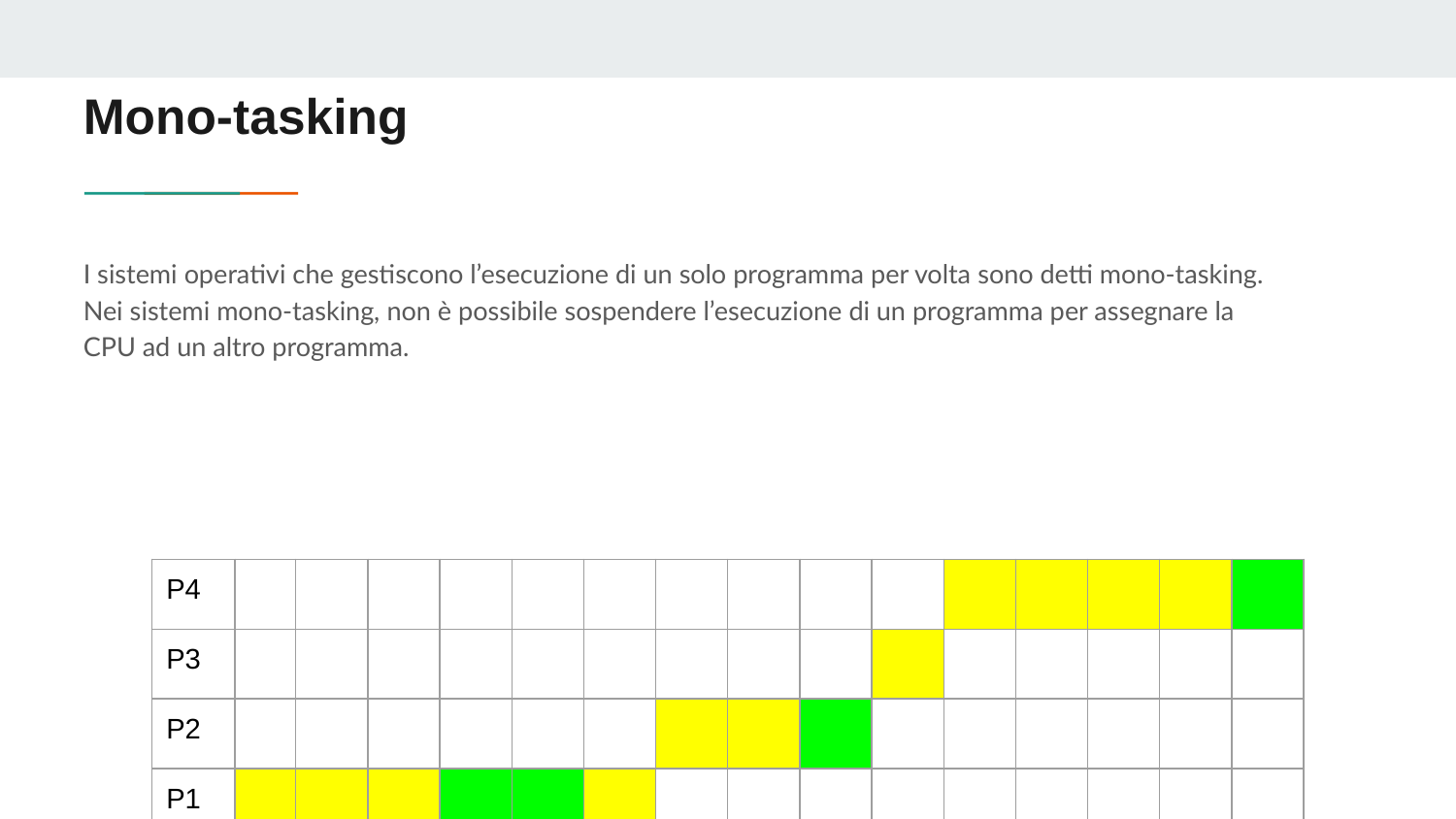

# Mono-tasking
I sistemi operativi che gestiscono l’esecuzione di un solo programma per volta sono detti mono-tasking. Nei sistemi mono-tasking, non è possibile sospendere l’esecuzione di un programma per assegnare la CPU ad un altro programma.
| P4 |  |  |  |  |  |  |  |  |  |  |  |  |  |  |  |
| --- | --- | --- | --- | --- | --- | --- | --- | --- | --- | --- | --- | --- | --- | --- | --- |
| P3 |  |  |  |  |  |  |  |  |  |  |  |  |  |  |  |
| P2 |  |  |  |  |  |  |  |  |  |  |  |  |  |  |  |
| P1 |  |  |  |  |  |  |  |  |  |  |  |  |  |  |  |